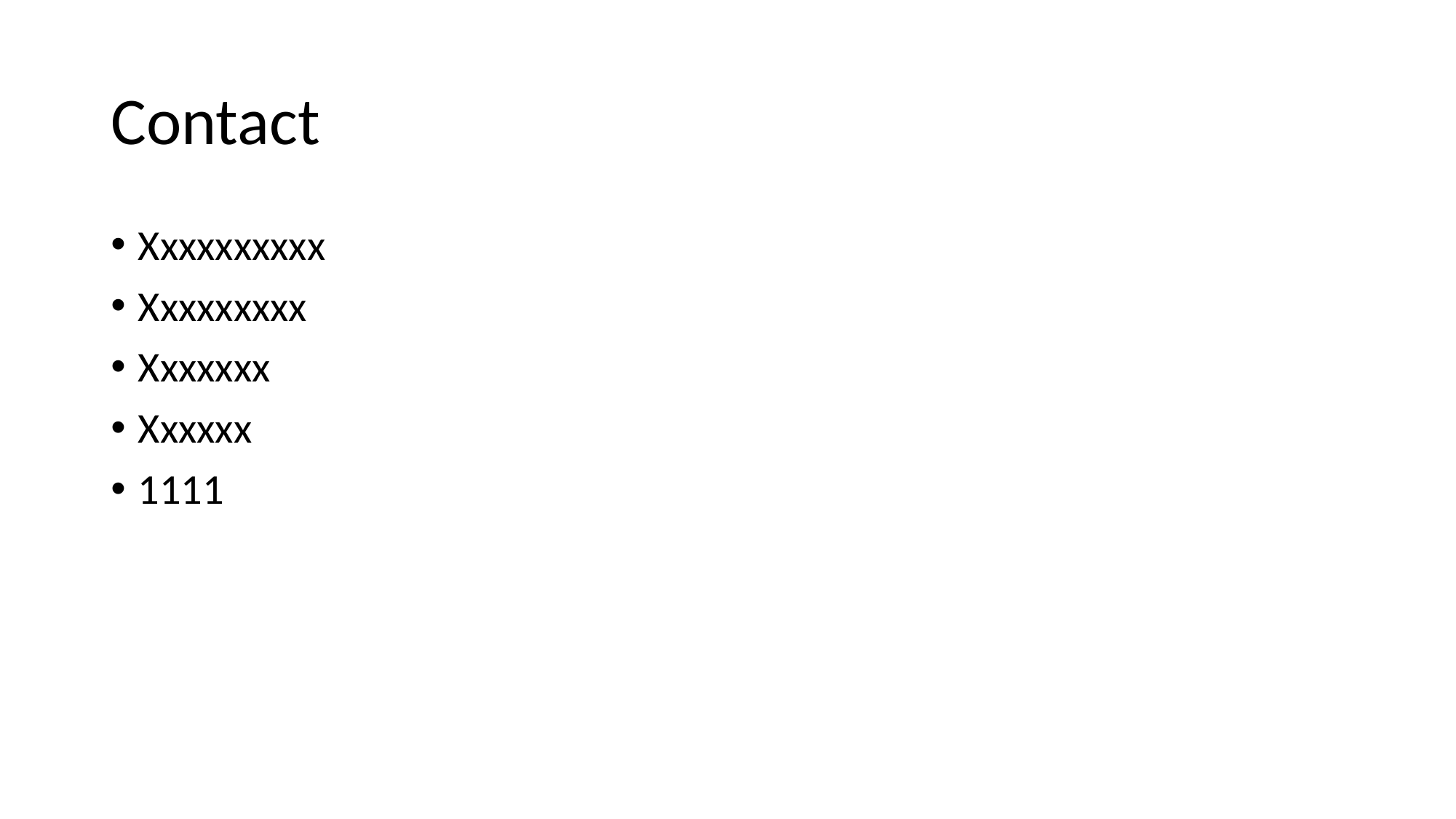

# Contact
Xxxxxxxxxx
Xxxxxxxxx
Xxxxxxx
Xxxxxx
1111